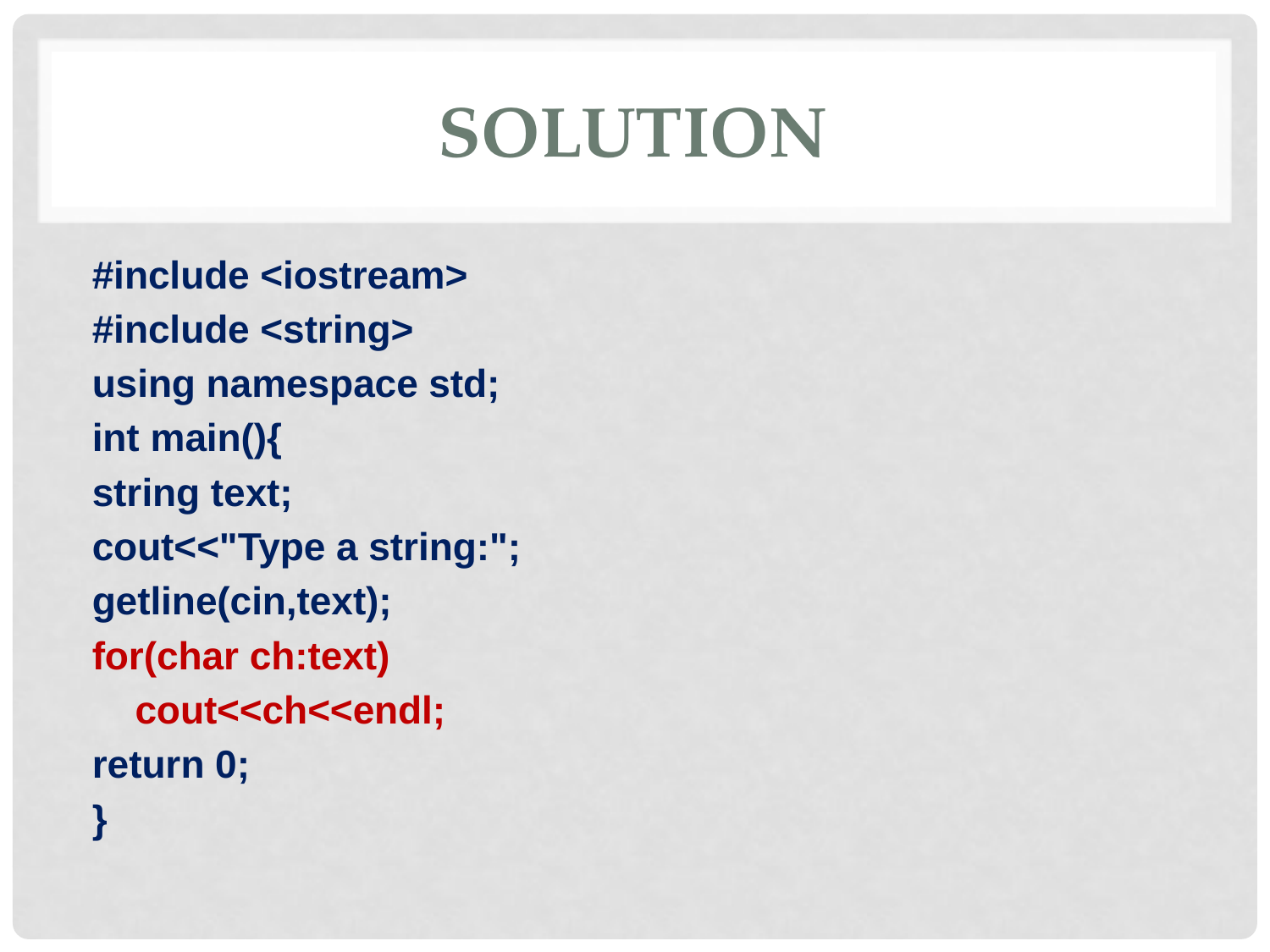

# solution
#include <iostream>
#include <string>
using namespace std;
int main(){
string text;
cout<<"Type a string:";
getline(cin,text);
for(char ch:text)
    cout<<ch<<endl;
return 0;
}